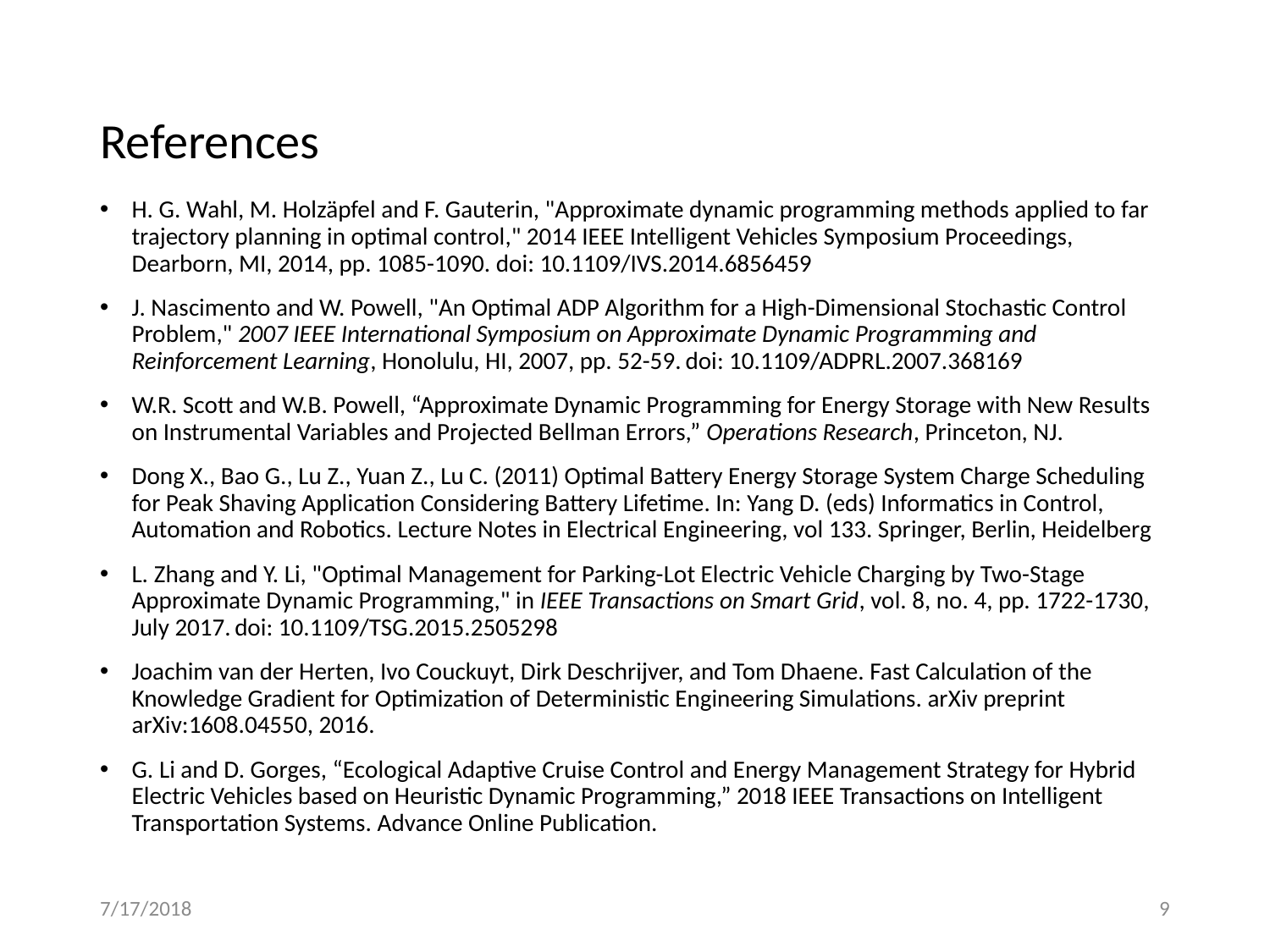

# References
H. G. Wahl, M. Holzäpfel and F. Gauterin, "Approximate dynamic programming methods applied to far trajectory planning in optimal control," 2014 IEEE Intelligent Vehicles Symposium Proceedings, Dearborn, MI, 2014, pp. 1085-1090. doi: 10.1109/IVS.2014.6856459
J. Nascimento and W. Powell, "An Optimal ADP Algorithm for a High-Dimensional Stochastic Control Problem," 2007 IEEE International Symposium on Approximate Dynamic Programming and Reinforcement Learning, Honolulu, HI, 2007, pp. 52-59. doi: 10.1109/ADPRL.2007.368169
W.R. Scott and W.B. Powell, “Approximate Dynamic Programming for Energy Storage with New Results on Instrumental Variables and Projected Bellman Errors,” Operations Research, Princeton, NJ.
Dong X., Bao G., Lu Z., Yuan Z., Lu C. (2011) Optimal Battery Energy Storage System Charge Scheduling for Peak Shaving Application Considering Battery Lifetime. In: Yang D. (eds) Informatics in Control, Automation and Robotics. Lecture Notes in Electrical Engineering, vol 133. Springer, Berlin, Heidelberg
L. Zhang and Y. Li, "Optimal Management for Parking-Lot Electric Vehicle Charging by Two-Stage Approximate Dynamic Programming," in IEEE Transactions on Smart Grid, vol. 8, no. 4, pp. 1722-1730, July 2017. doi: 10.1109/TSG.2015.2505298
Joachim van der Herten, Ivo Couckuyt, Dirk Deschrijver, and Tom Dhaene. Fast Calculation of the Knowledge Gradient for Optimization of Deterministic Engineering Simulations. arXiv preprint arXiv:1608.04550, 2016.
G. Li and D. Gorges, “Ecological Adaptive Cruise Control and Energy Management Strategy for Hybrid Electric Vehicles based on Heuristic Dynamic Programming,” 2018 IEEE Transactions on Intelligent Transportation Systems. Advance Online Publication.
7/17/2018
9